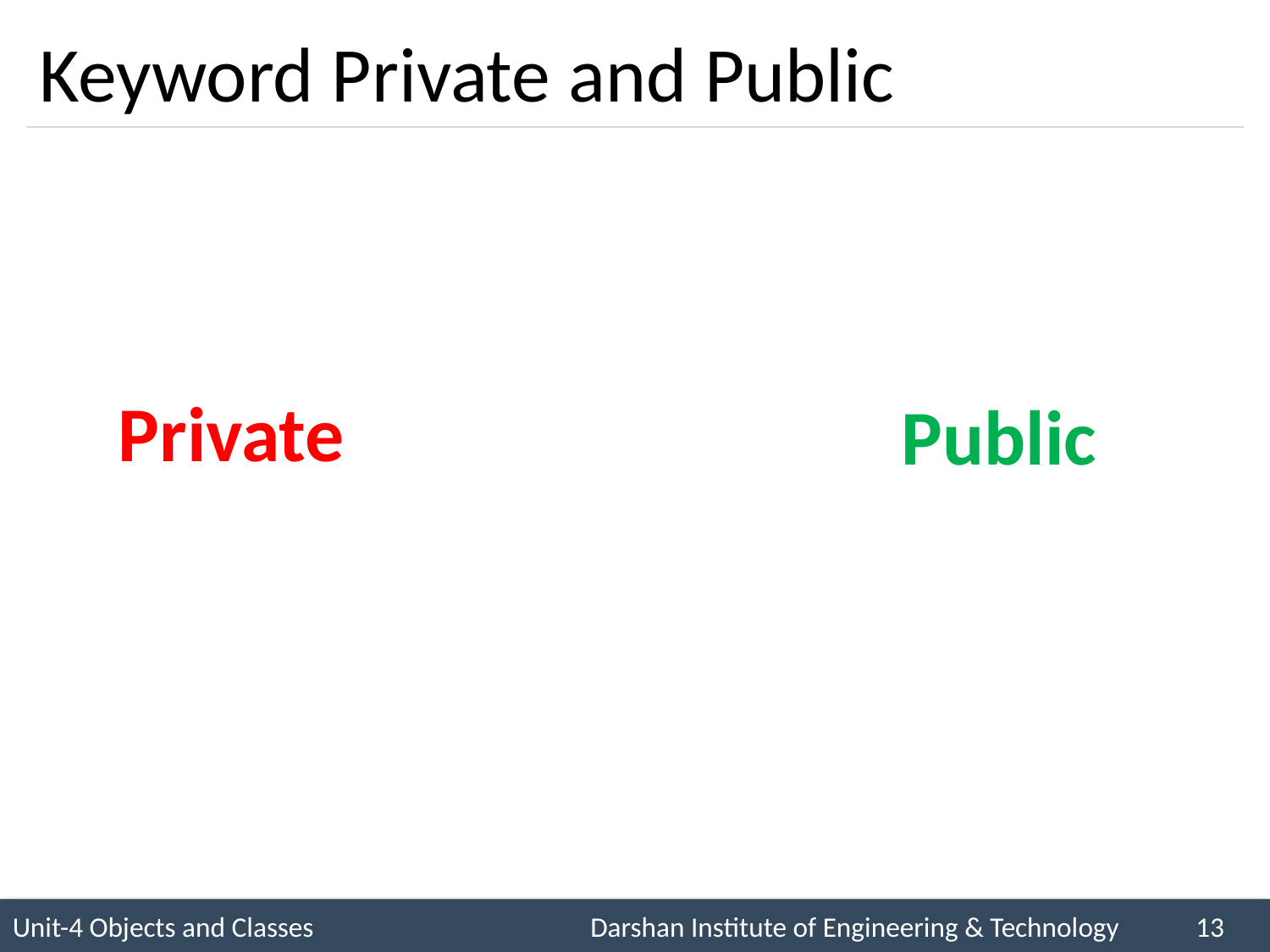

# Keyword Private and Public
Private
Public